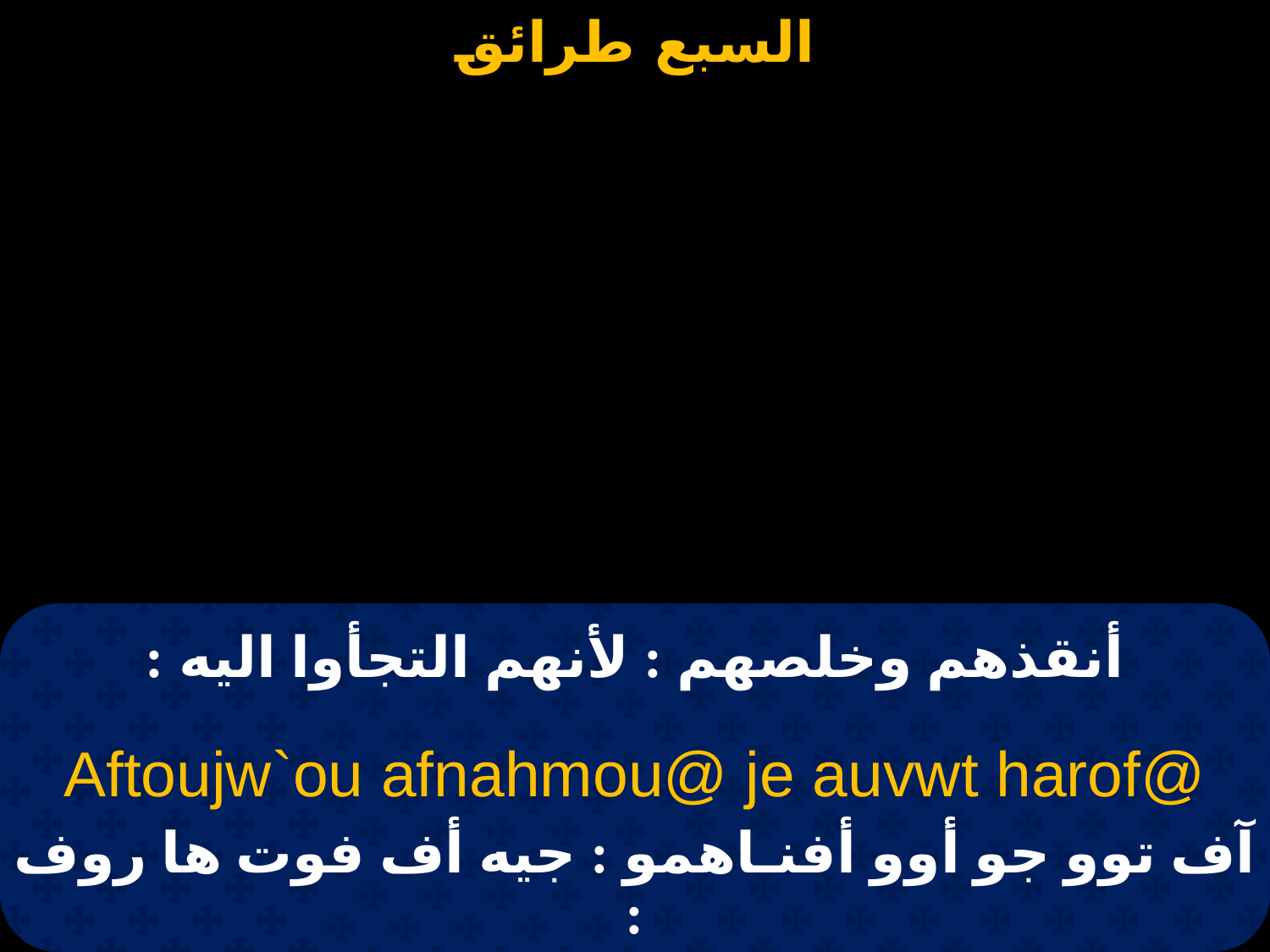

# أنقذهم وخلصهم : لأنهم التجأوا اليه :
Aftoujw`ou afnahmou@ je auvwt harof@
آف توو جو أوو أفنـاهمو : جيه أف فوت ها روف :